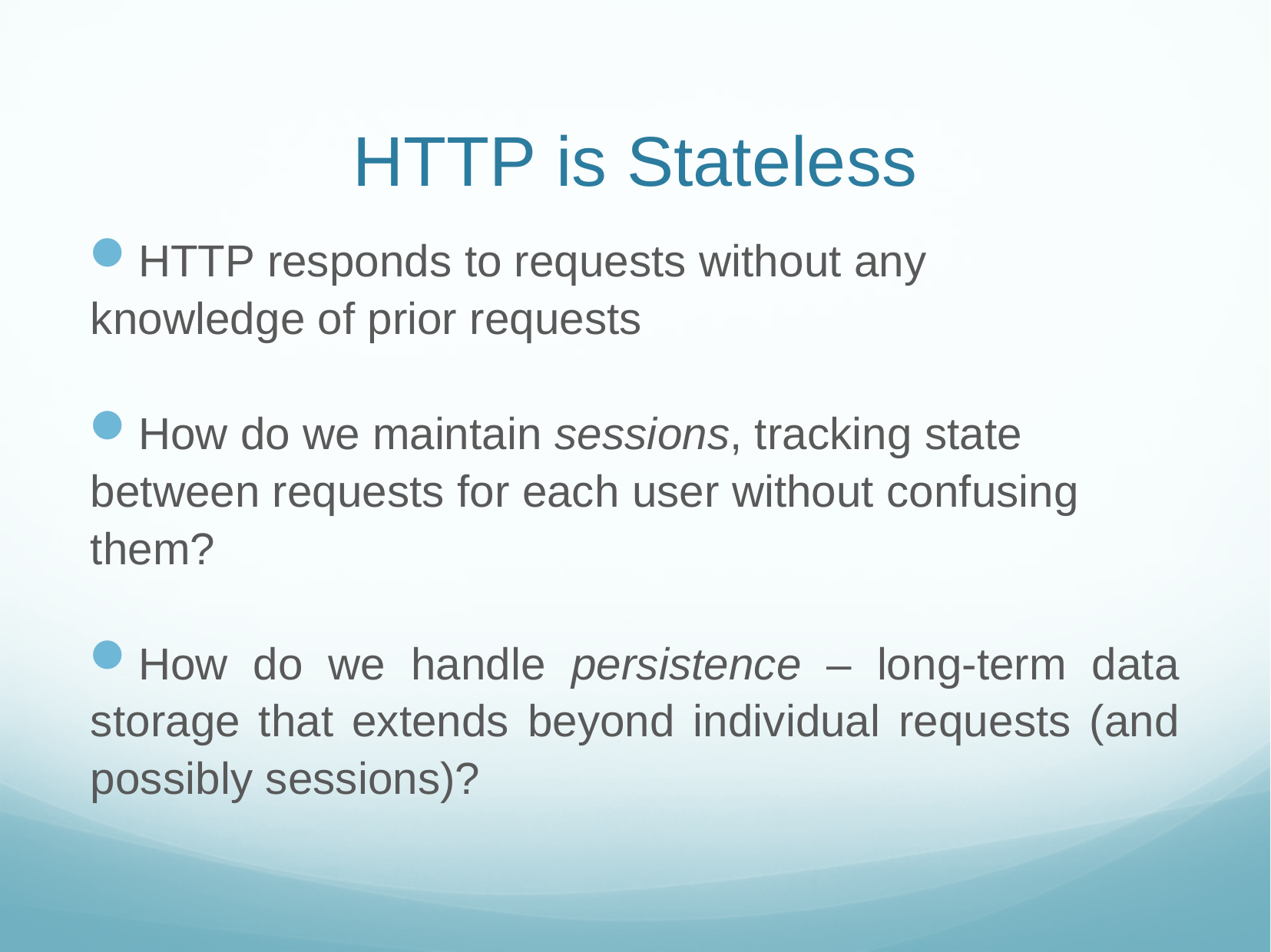

# HTTP is Stateless
HTTP responds to requests without any knowledge of prior requests

How do we maintain sessions, tracking state between requests for each user without confusing them?

How do we handle persistence – long-term data storage that extends beyond individual requests (and possibly sessions)?